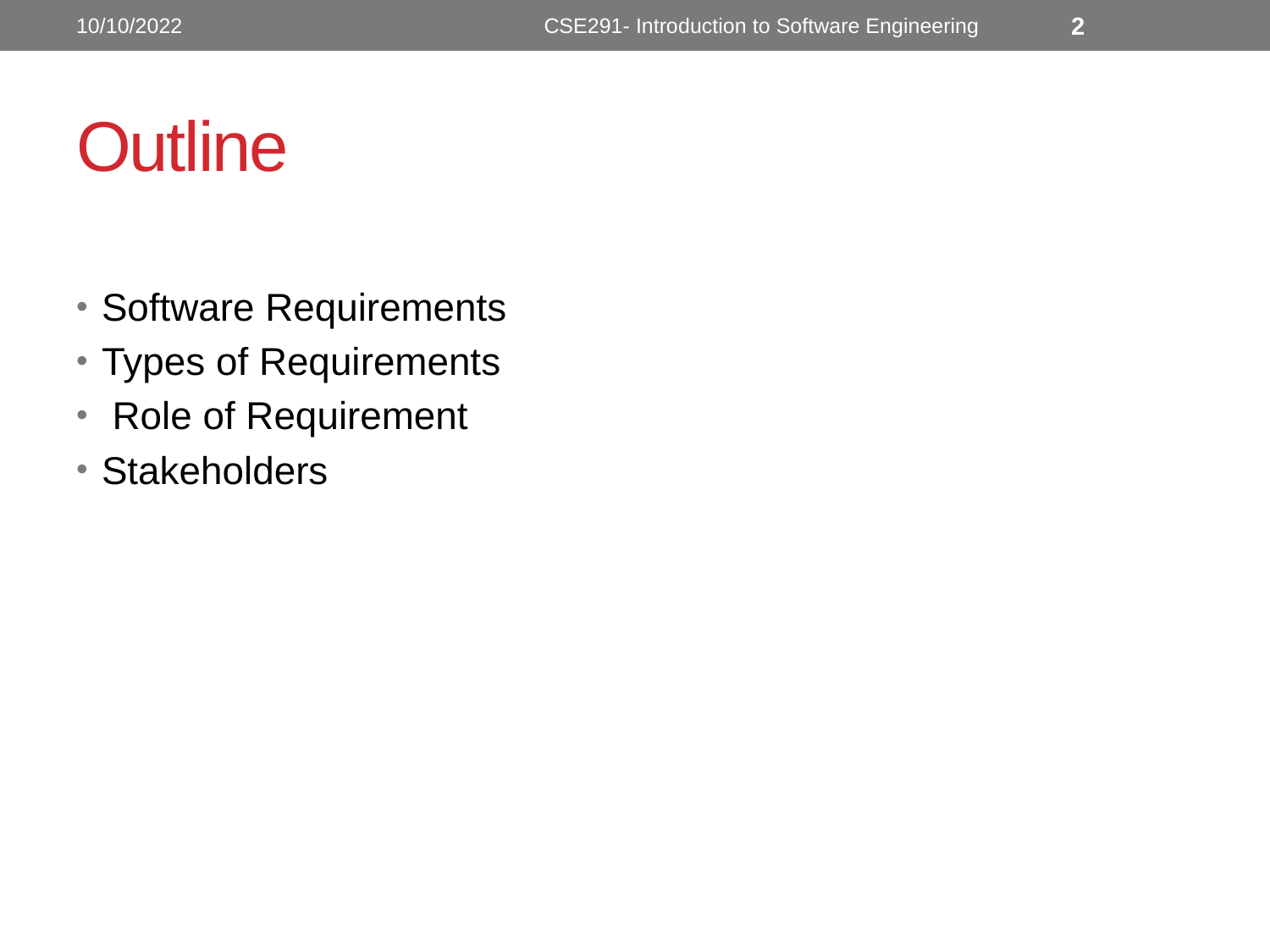

10/10/2022
CSE291- Introduction to Software Engineering
2
# Outline

Software Requirements
Types of Requirements
 Role of Requirement
Stakeholders